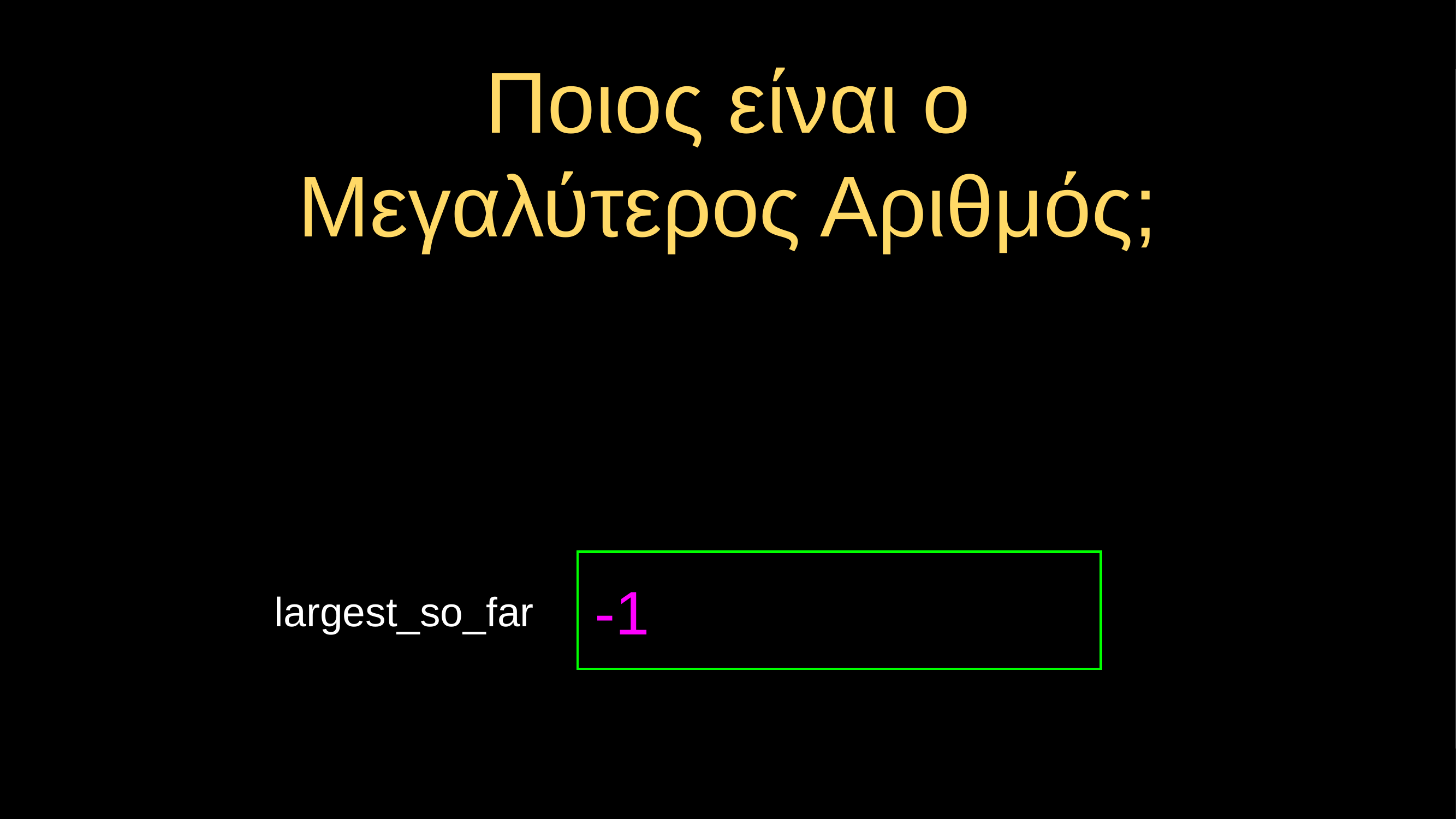

# Ποιος είναι ο Μεγαλύτερος Αριθμός;

-1
largest_so_far